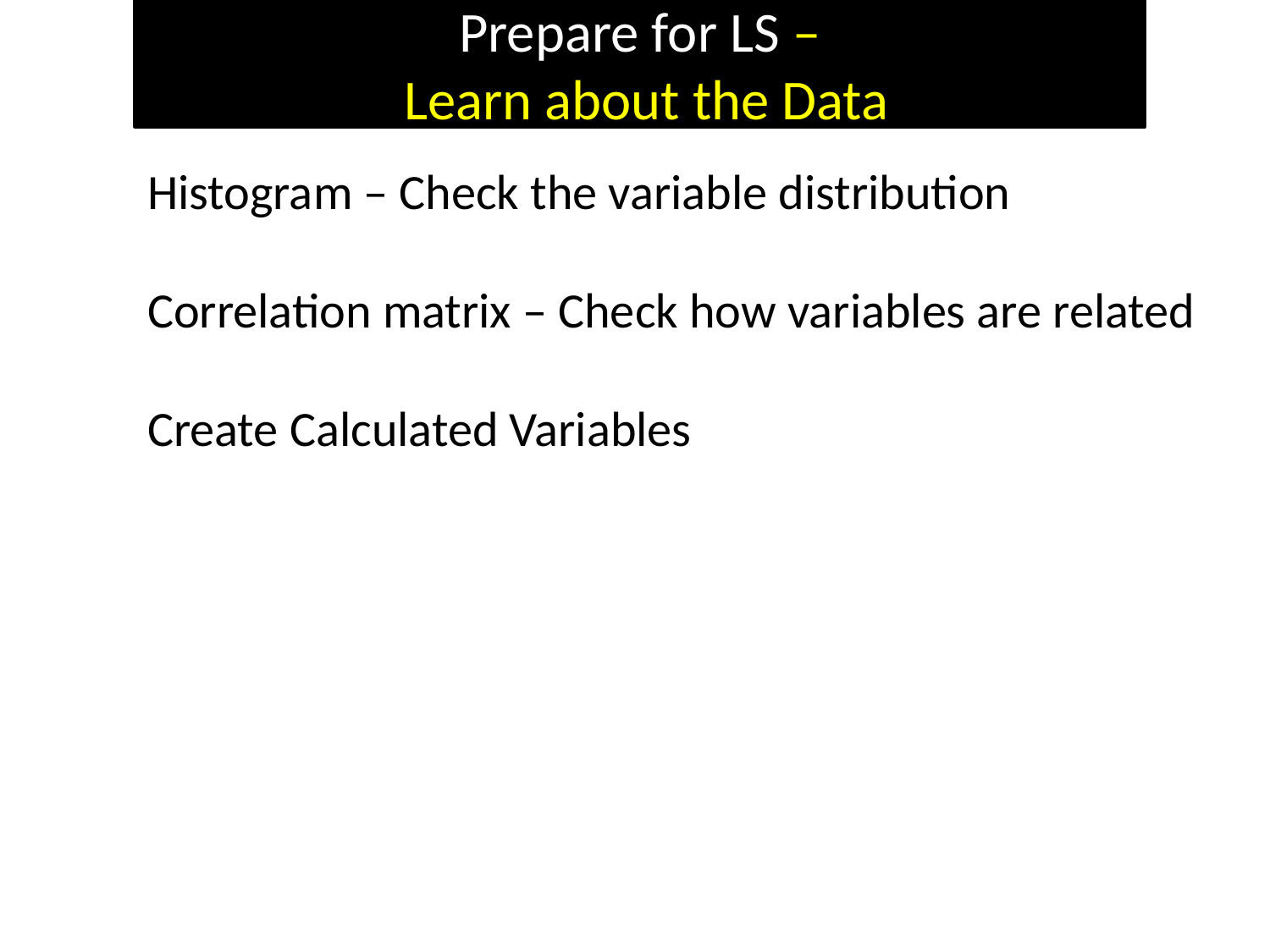

Prepare for LS –
 Learn about the Data

Histogram – Check the variable distribution

Correlation matrix – Check how variables are related

Create Calculated Variables